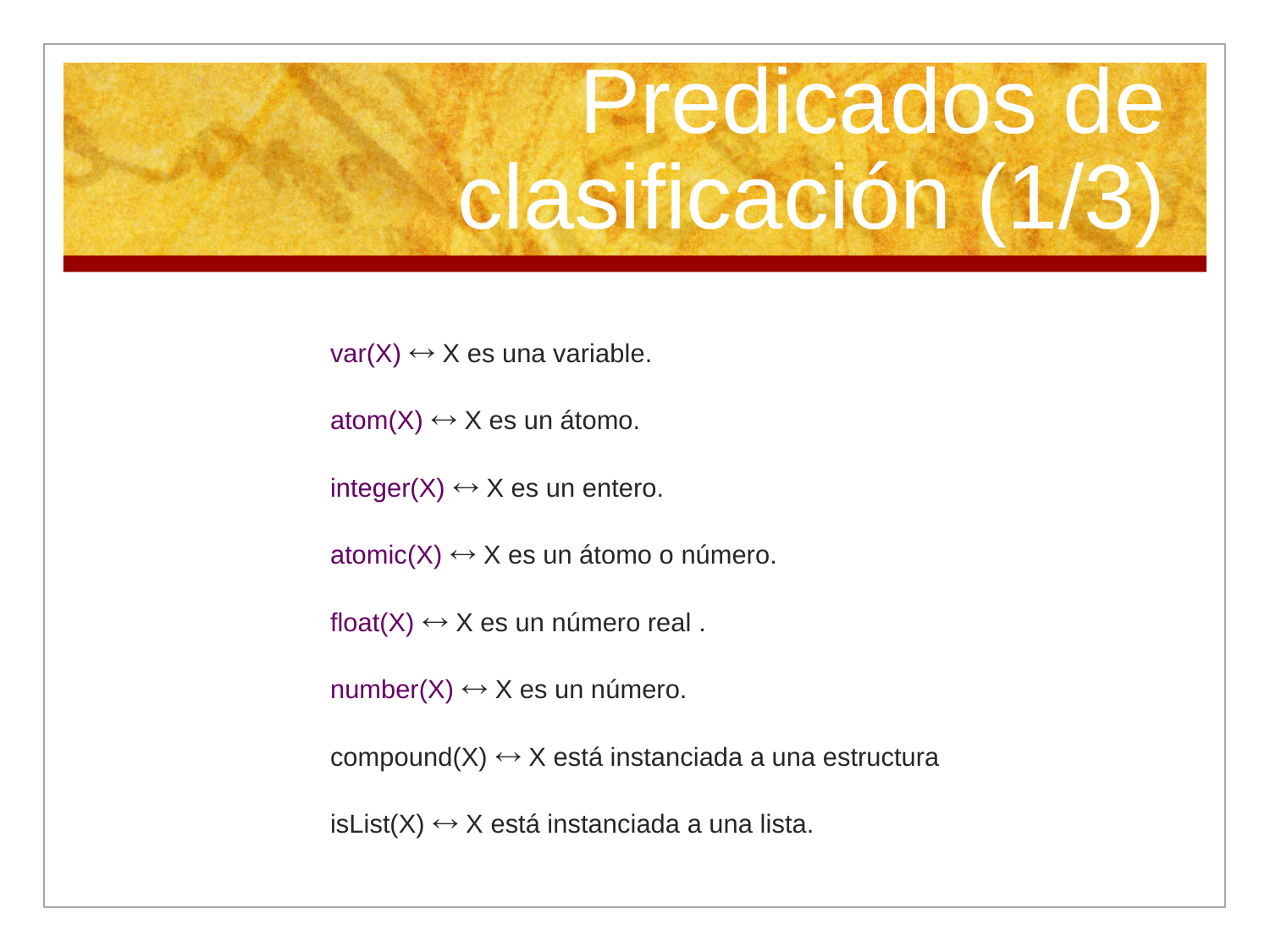

# Predicados de clasificación (1/3)
var(X) ↔ X es una variable.
atom(X) ↔ X es un átomo.
integer(X) ↔ X es un entero.
atomic(X) ↔ X es un átomo o número.
float(X) ↔ X es un número real .
number(X) ↔ X es un número.
compound(X) ↔ X está instanciada a una estructura
isList(X) ↔ X está instanciada a una lista.